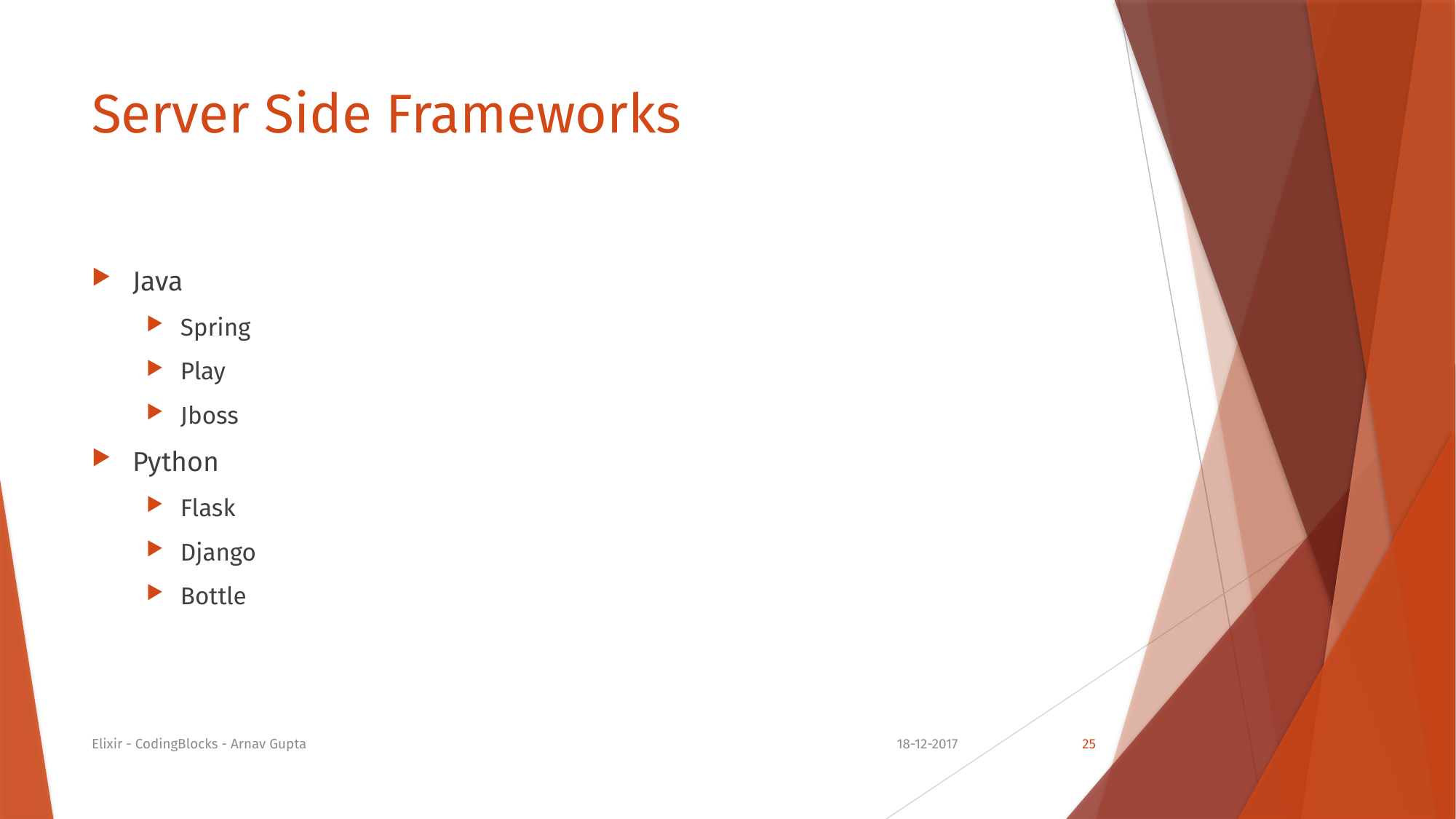

# Server Side Frameworks
Java
Spring
Play
Jboss
Python
Flask
Django
Bottle
Elixir - CodingBlocks - Arnav Gupta
18-12-2017
25